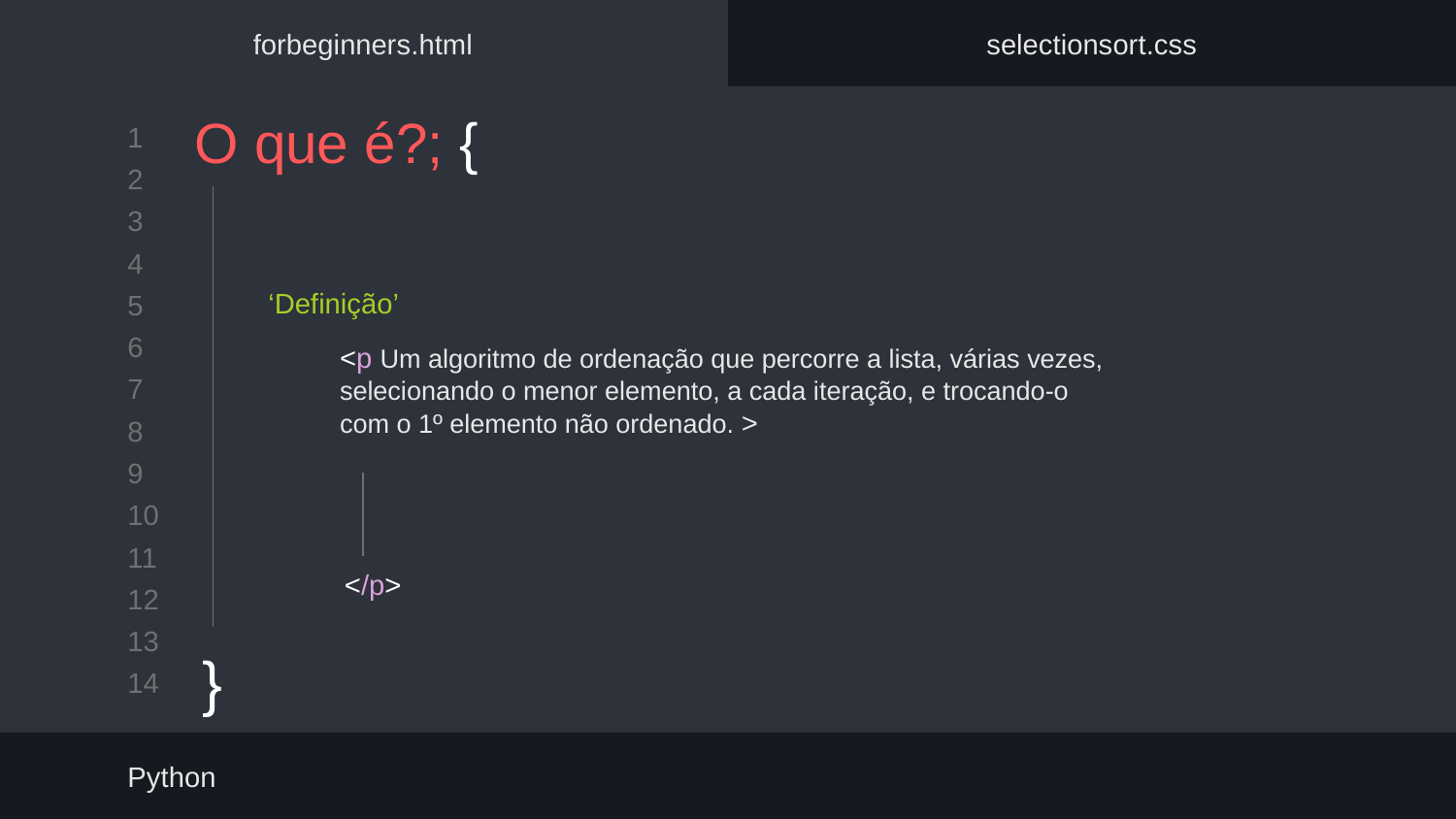

forbeginners.html
selectionsort.css
# O que é?; {
}
‘Definição’
<p Um algoritmo de ordenação que percorre a lista, várias vezes, selecionando o menor elemento, a cada iteração, e trocando-o com o 1º elemento não ordenado. >
</p>
Python